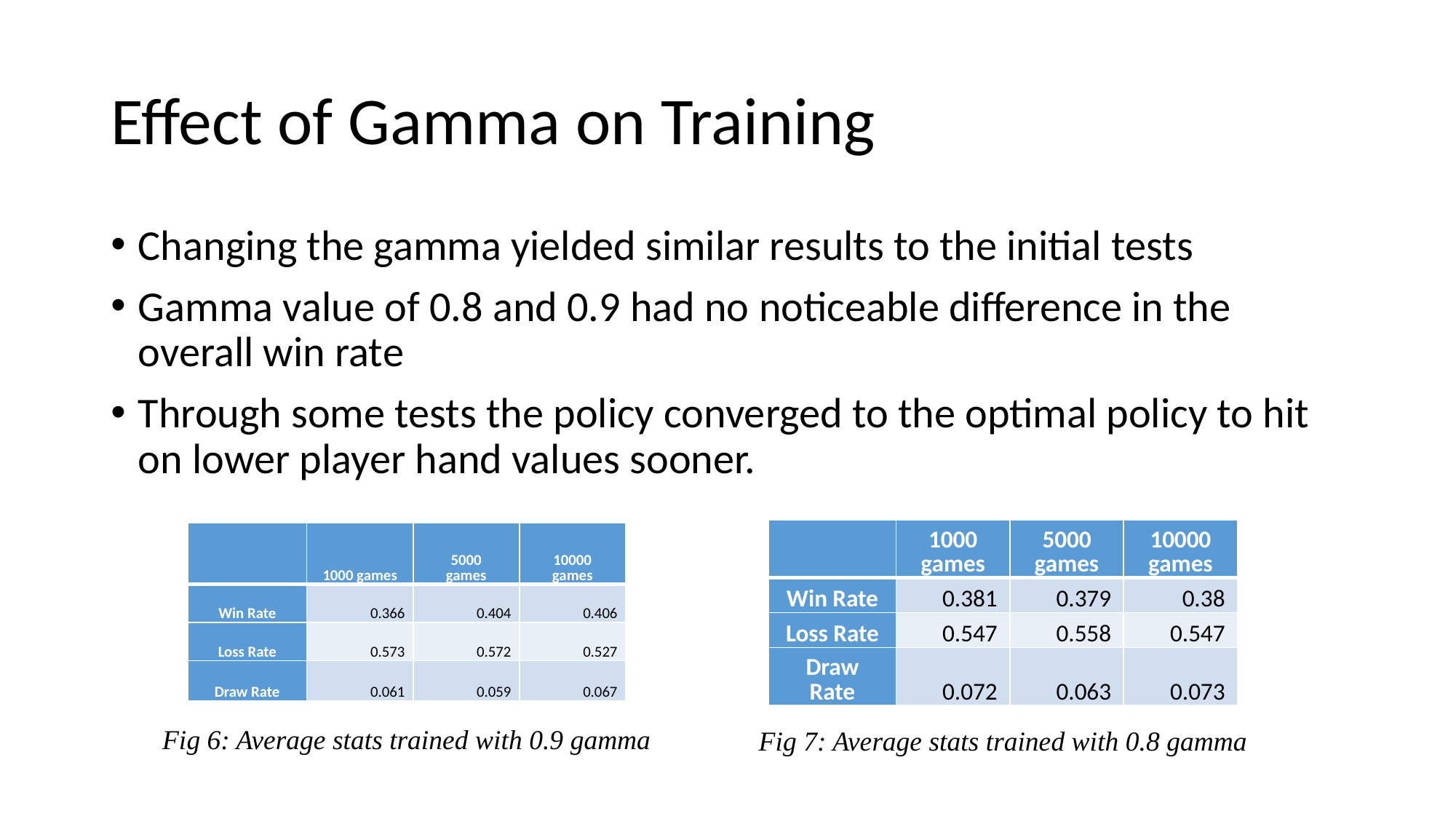

# Effect of Gamma on Training
Changing the gamma yielded similar results to the initial tests
Gamma value of 0.8 and 0.9 had no noticeable difference in the overall win rate
Through some tests the policy converged to the optimal policy to hit on lower player hand values sooner.
|  | 1000 games | 5000 games | 10000 games |
| --- | --- | --- | --- |
| Win Rate | 0.381 | 0.379 | 0.38 |
| Loss Rate | 0.547 | 0.558 | 0.547 |
| Draw Rate | 0.072 | 0.063 | 0.073 |
|  | 1000 games | 5000 games | 10000 games |
| --- | --- | --- | --- |
| Win Rate | 0.366 | 0.404 | 0.406 |
| Loss Rate | 0.573 | 0.572 | 0.527 |
| Draw Rate | 0.061 | 0.059 | 0.067 |
Fig 6: Average stats trained with 0.9 gamma
Fig 7: Average stats trained with 0.8 gamma